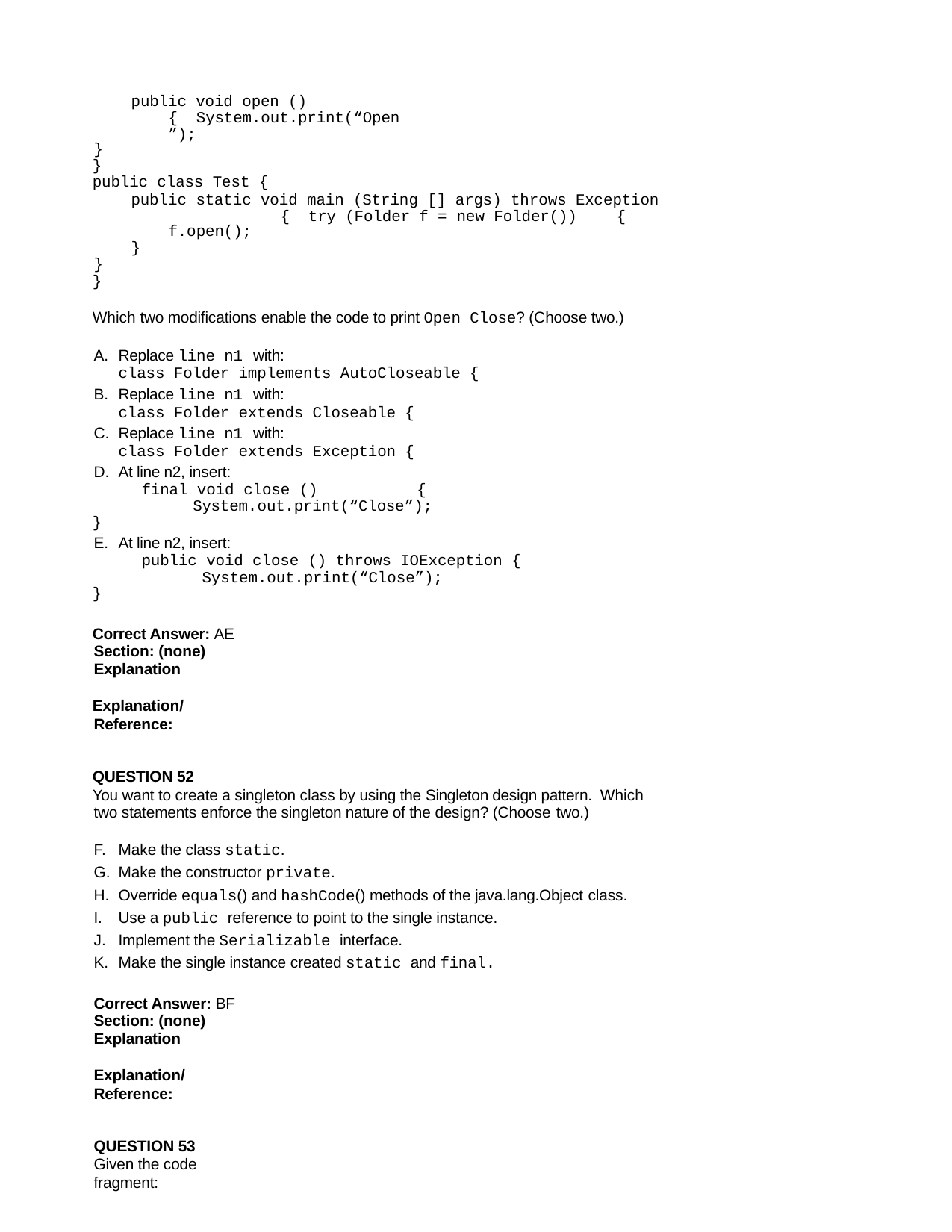

public void open () {  System.out.print(“Open”);
}
}
public class Test {
public static void main (String [] args) throws Exception	{  try (Folder f = new Folder())	{
f.open();
}
}
}

Which two modifications enable the code to print Open Close? (Choose two.)

Replace line n1 with:
class Folder implements AutoCloseable {
Replace line n1 with:
class Folder extends Closeable {
Replace line n1 with:
class Folder extends Exception {
At line n2, insert:
final void close ()	{  System.out.print(“Close”);
}
At line n2, insert:
public void close () throws IOException {  System.out.print(“Close”);
}

Correct Answer: AE  Section: (none)  Explanation

Explanation/Reference:

QUESTION 52
You want to create a singleton class by using the Singleton design pattern.  Which two statements enforce the singleton nature of the design? (Choose two.)

Make the class static.
Make the constructor private.
Override equals() and hashCode() methods of the java.lang.Object class.
Use a public reference to point to the single instance.
Implement the Serializable interface.
Make the single instance created static and final.

Correct Answer: BF  Section: (none)  Explanation

Explanation/Reference:

QUESTION 53
Given the code fragment: